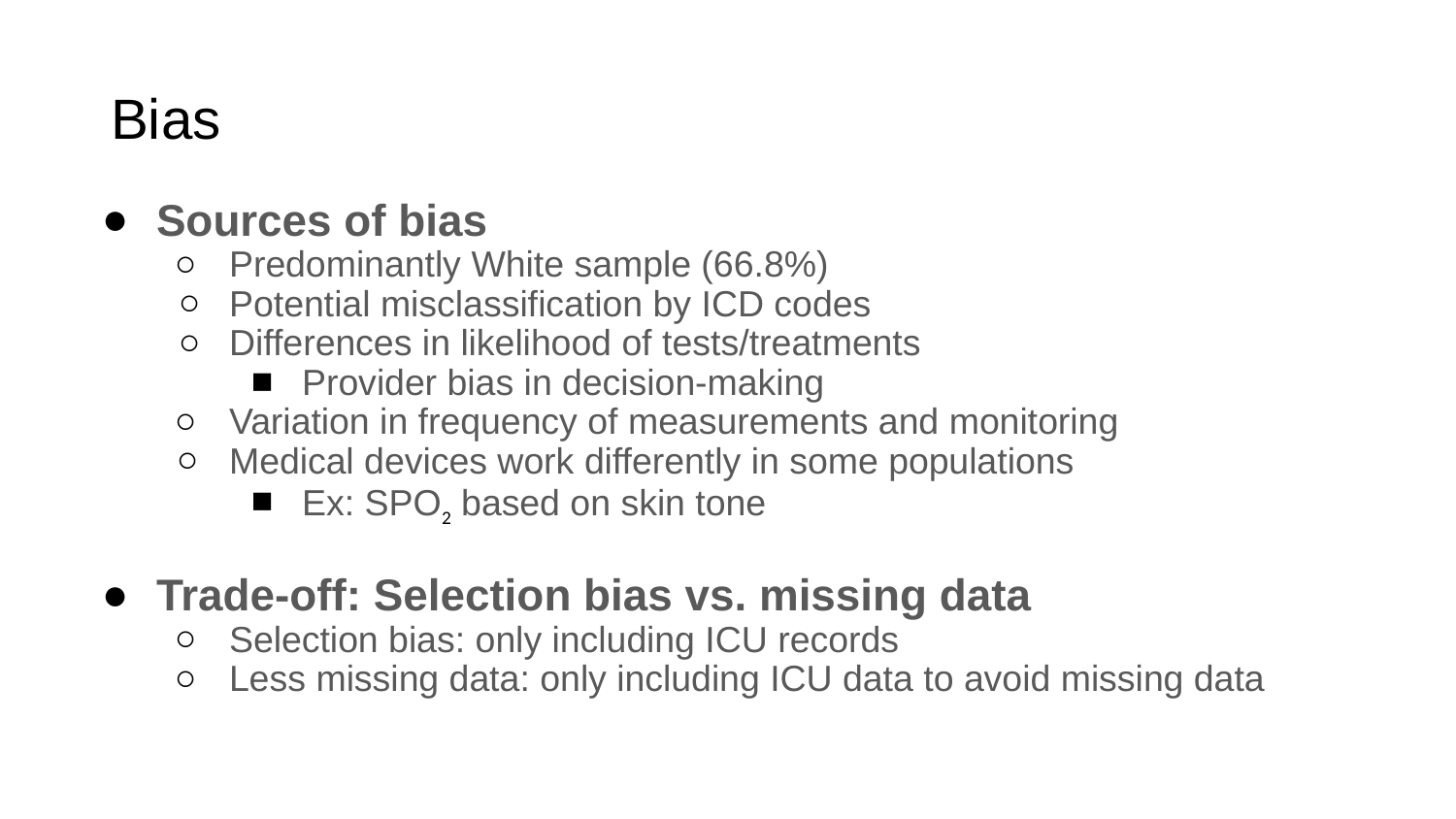

# Bias
Sources of bias
Predominantly White sample (66.8%)
Potential misclassification by ICD codes
Differences in likelihood of tests/treatments
Provider bias in decision-making
Variation in frequency of measurements and monitoring
Medical devices work differently in some populations
Ex: SPO2 based on skin tone
Trade-off: Selection bias vs. missing data
Selection bias: only including ICU records
Less missing data: only including ICU data to avoid missing data